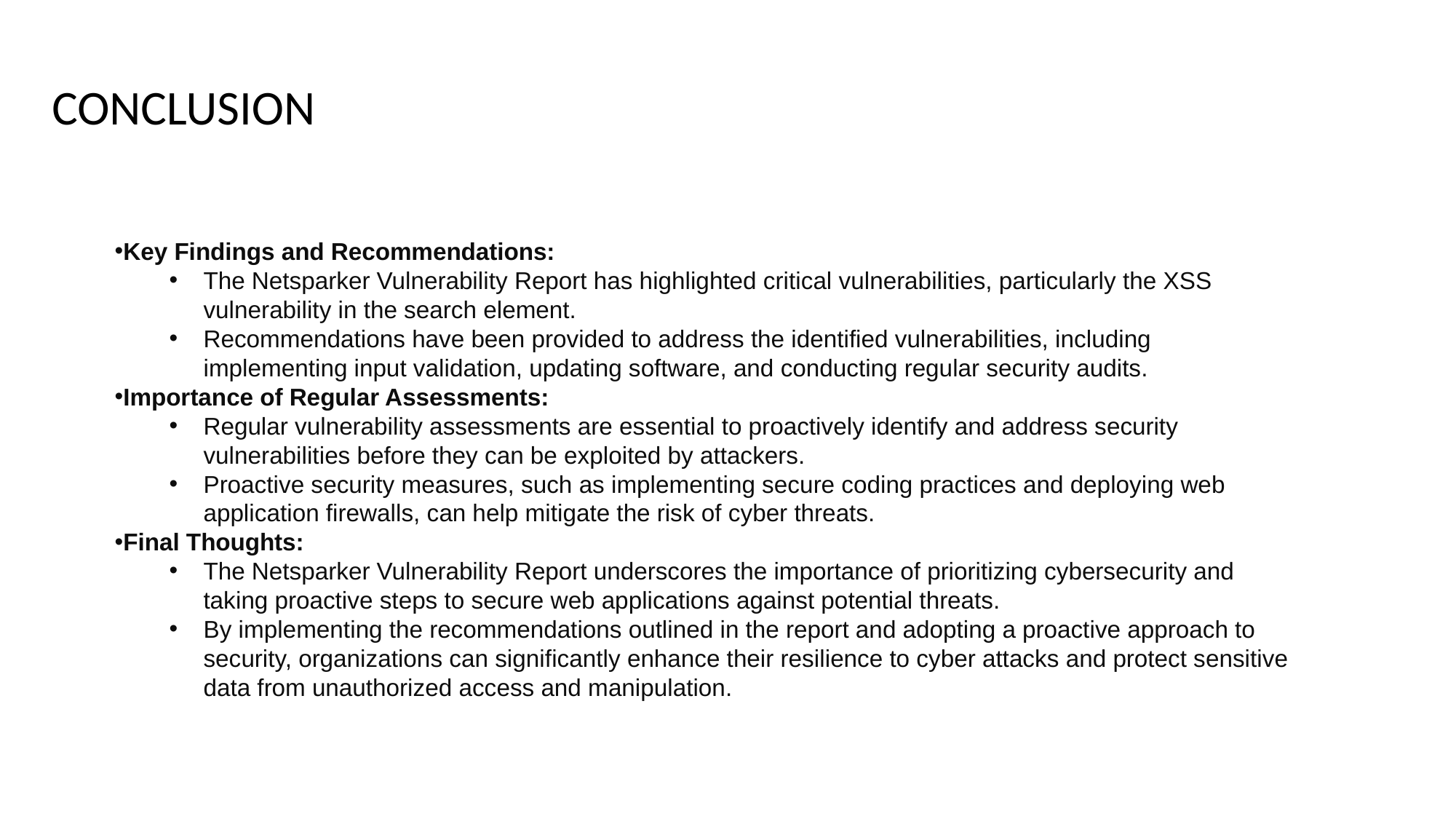

CONCLUSION
Key Findings and Recommendations:
The Netsparker Vulnerability Report has highlighted critical vulnerabilities, particularly the XSS vulnerability in the search element.
Recommendations have been provided to address the identified vulnerabilities, including implementing input validation, updating software, and conducting regular security audits.
Importance of Regular Assessments:
Regular vulnerability assessments are essential to proactively identify and address security vulnerabilities before they can be exploited by attackers.
Proactive security measures, such as implementing secure coding practices and deploying web application firewalls, can help mitigate the risk of cyber threats.
Final Thoughts:
The Netsparker Vulnerability Report underscores the importance of prioritizing cybersecurity and taking proactive steps to secure web applications against potential threats.
By implementing the recommendations outlined in the report and adopting a proactive approach to security, organizations can significantly enhance their resilience to cyber attacks and protect sensitive data from unauthorized access and manipulation.